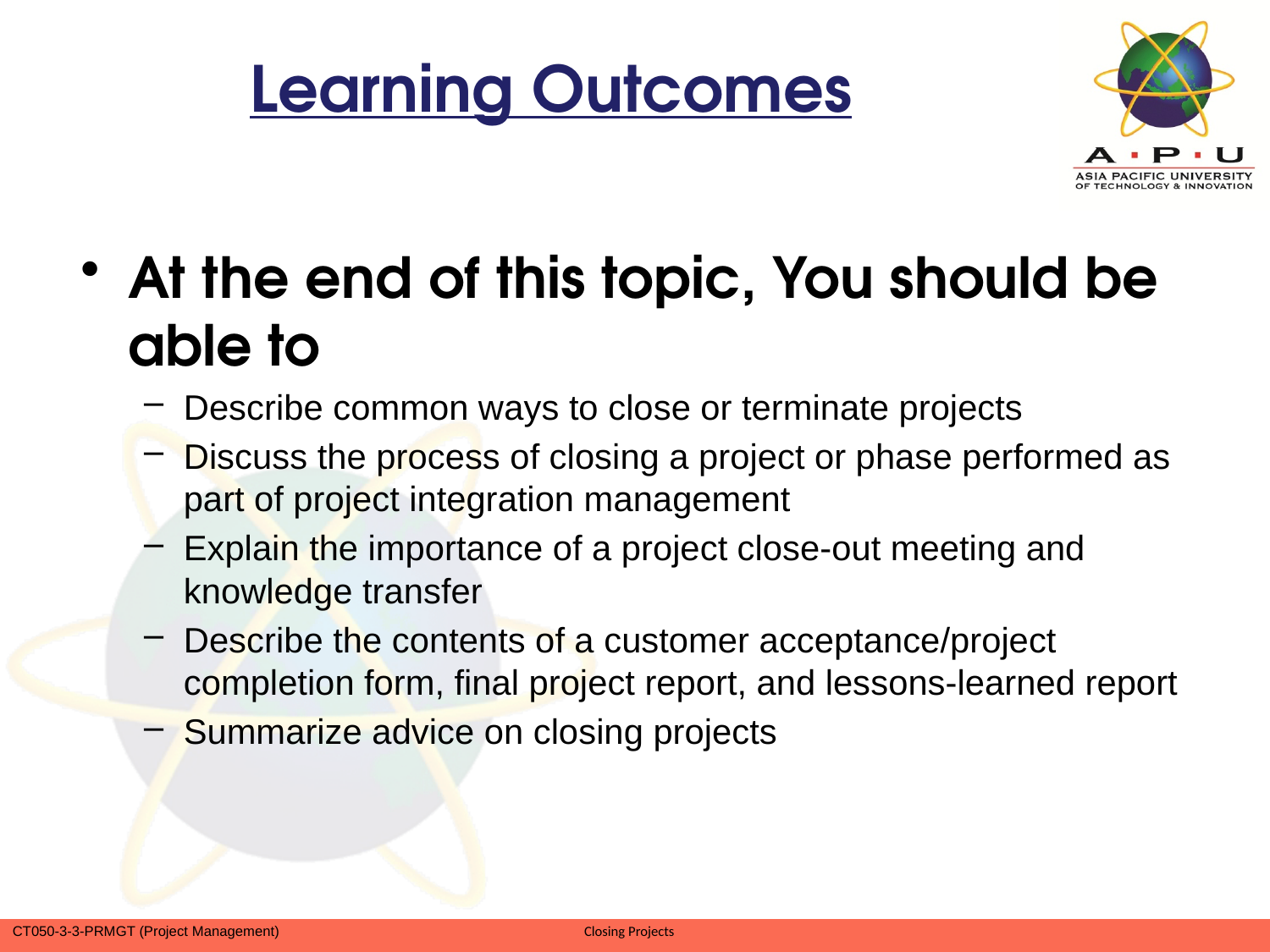

# Learning Outcomes
At the end of this topic, You should be able to
Describe common ways to close or terminate projects
Discuss the process of closing a project or phase performed as part of project integration management
Explain the importance of a project close-out meeting and knowledge transfer
Describe the contents of a customer acceptance/project completion form, final project report, and lessons-learned report
Summarize advice on closing projects